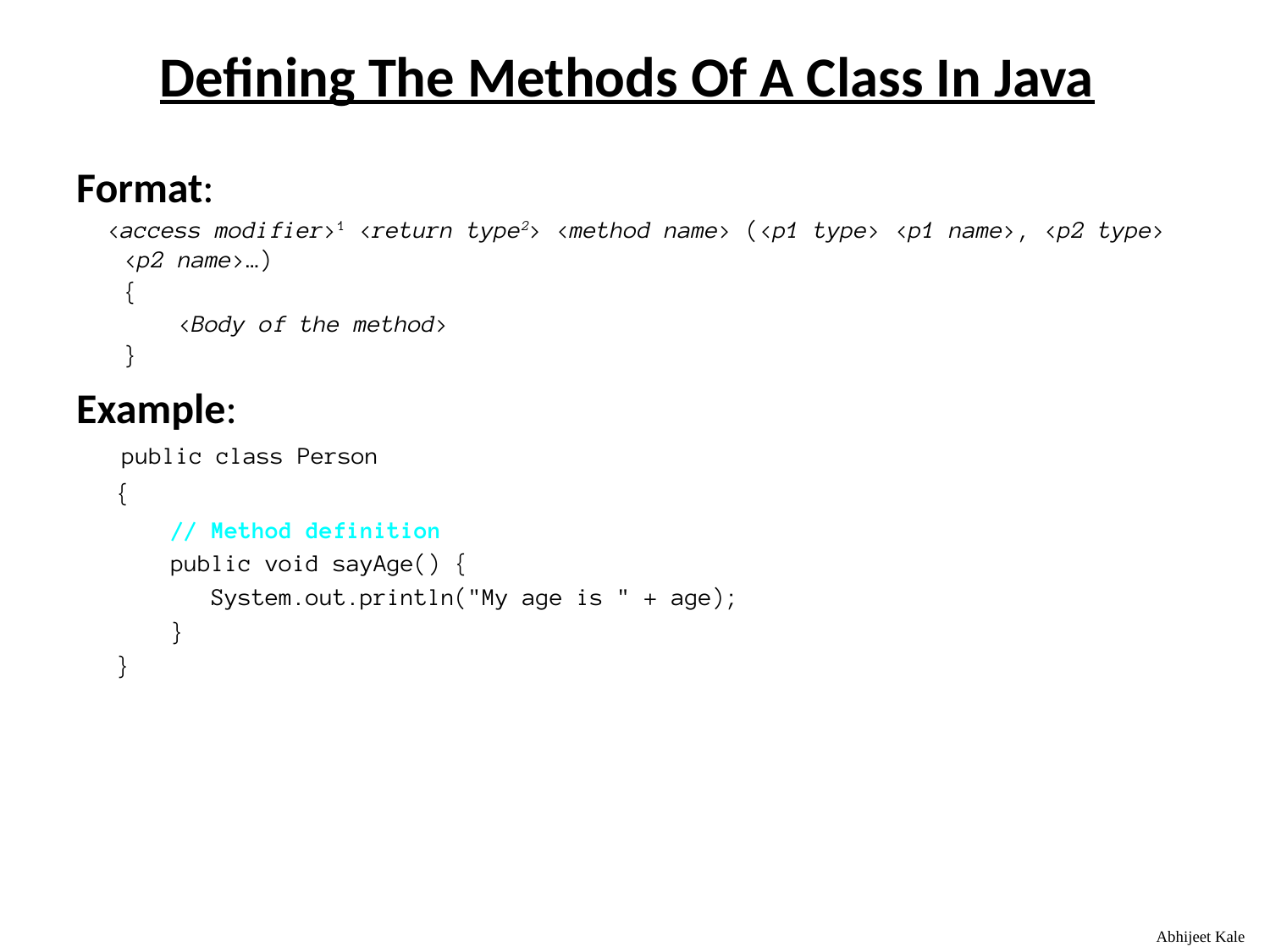

# Defining The Methods Of A Class In Java
Format:
<access modifier>1 <return type2> <method name> (<p1 type> <p1 name>, <p2 type> <p2 name>…)
	{
	    <Body of the method>
	}
Example:
	 public class Person
   {
       // Method definition
       public void sayAge() {
          System.out.println("My age is " + age);
       }
   }